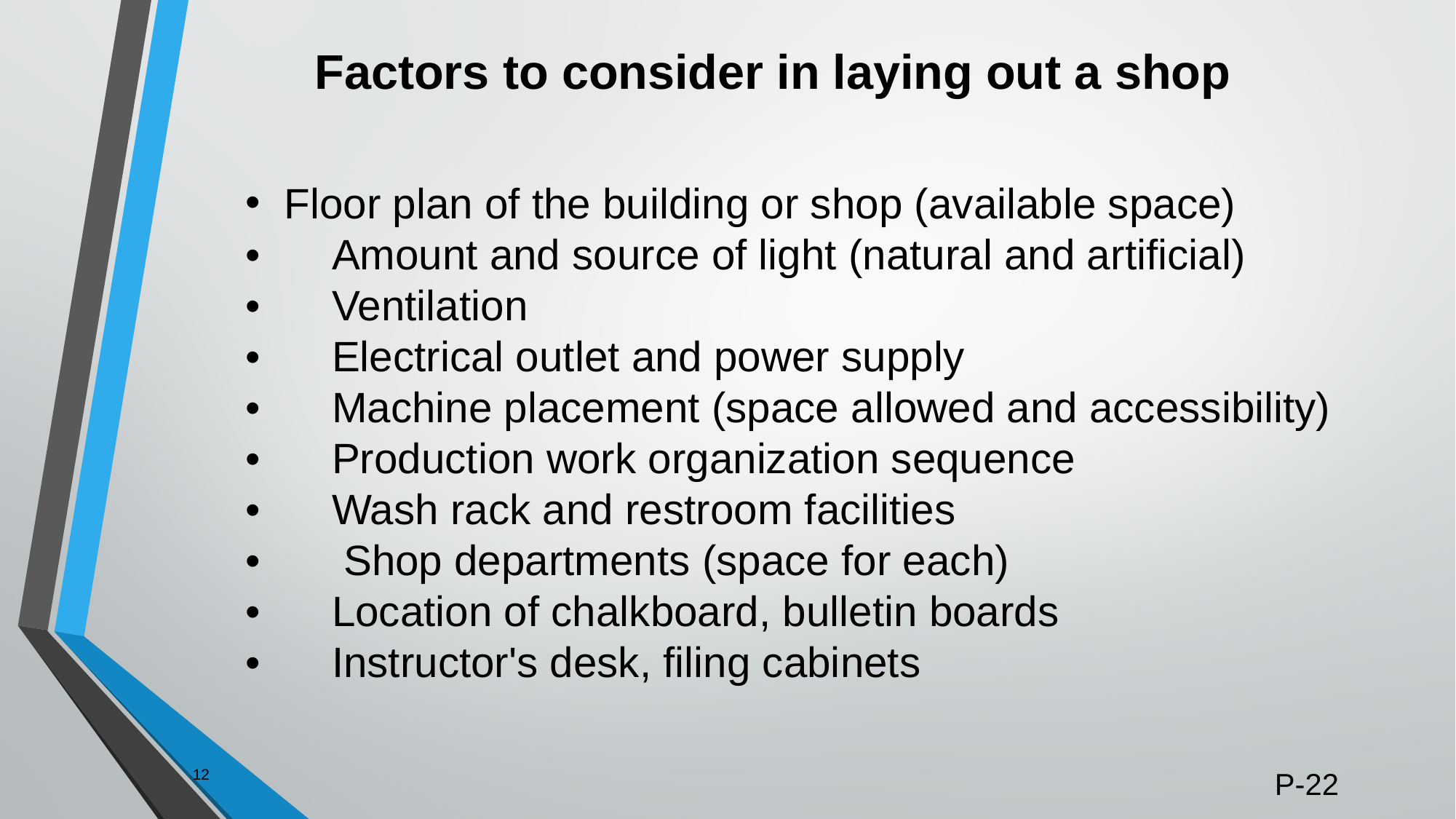

# Factors to consider in laying out a shop
  Floor plan of the building or shop (available space)
•      Amount and source of light (natural and artificial)
•      Ventilation
•      Electrical outlet and power supply
•      Machine placement (space allowed and accessibility)
•      Production work organization sequence
•      Wash rack and restroom facilities
•       Shop departments (space for each)
•      Location of chalkboard, bulletin boards
•      Instructor's desk, filing cabinets
12
P-22